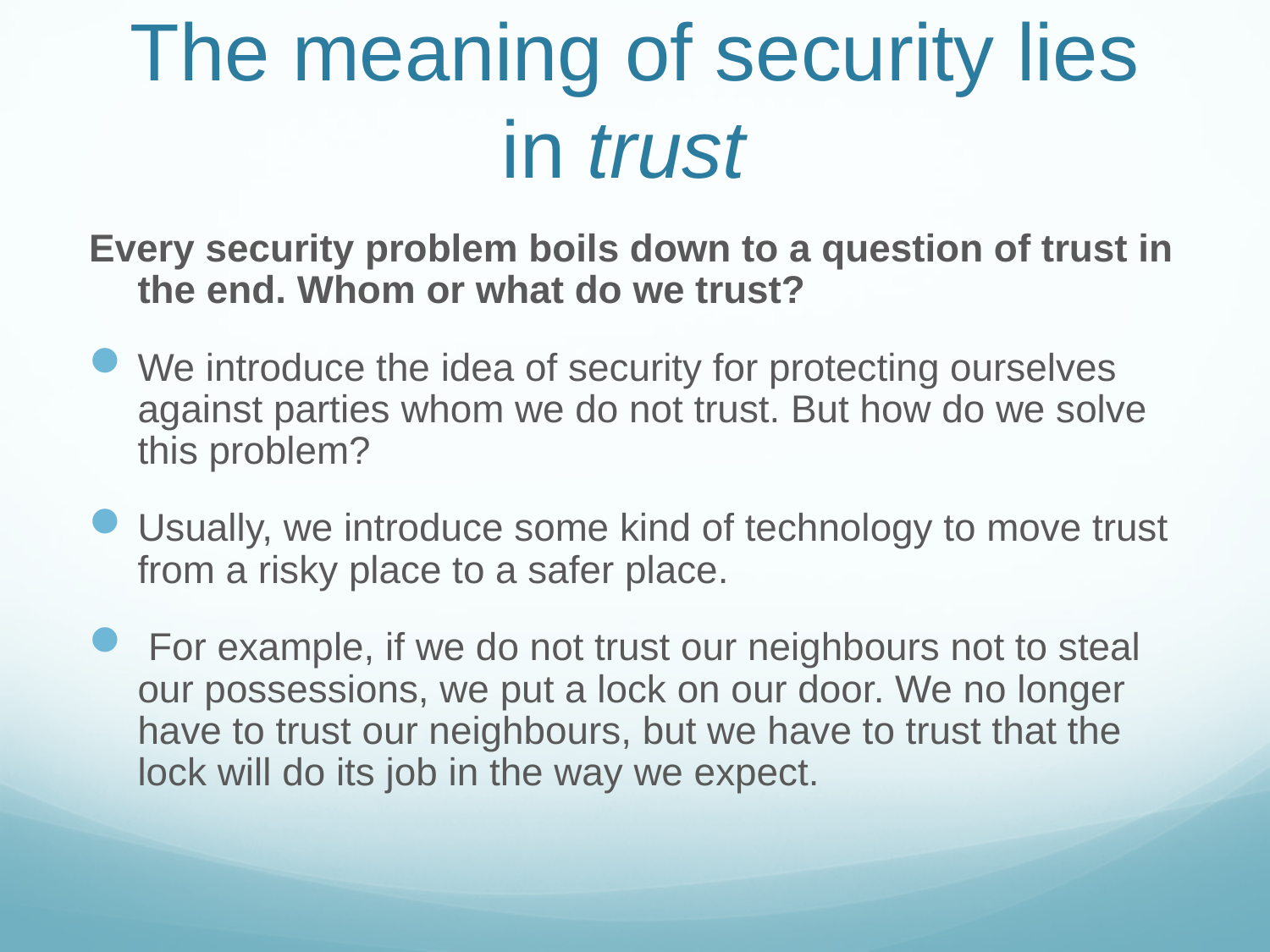

# The meaning of security lies in trust
Every security problem boils down to a question of trust in the end. Whom or what do we trust?
We introduce the idea of security for protecting ourselves against parties whom we do not trust. But how do we solve this problem?
Usually, we introduce some kind of technology to move trust from a risky place to a safer place.
 For example, if we do not trust our neighbours not to steal our possessions, we put a lock on our door. We no longer have to trust our neighbours, but we have to trust that the lock will do its job in the way we expect.